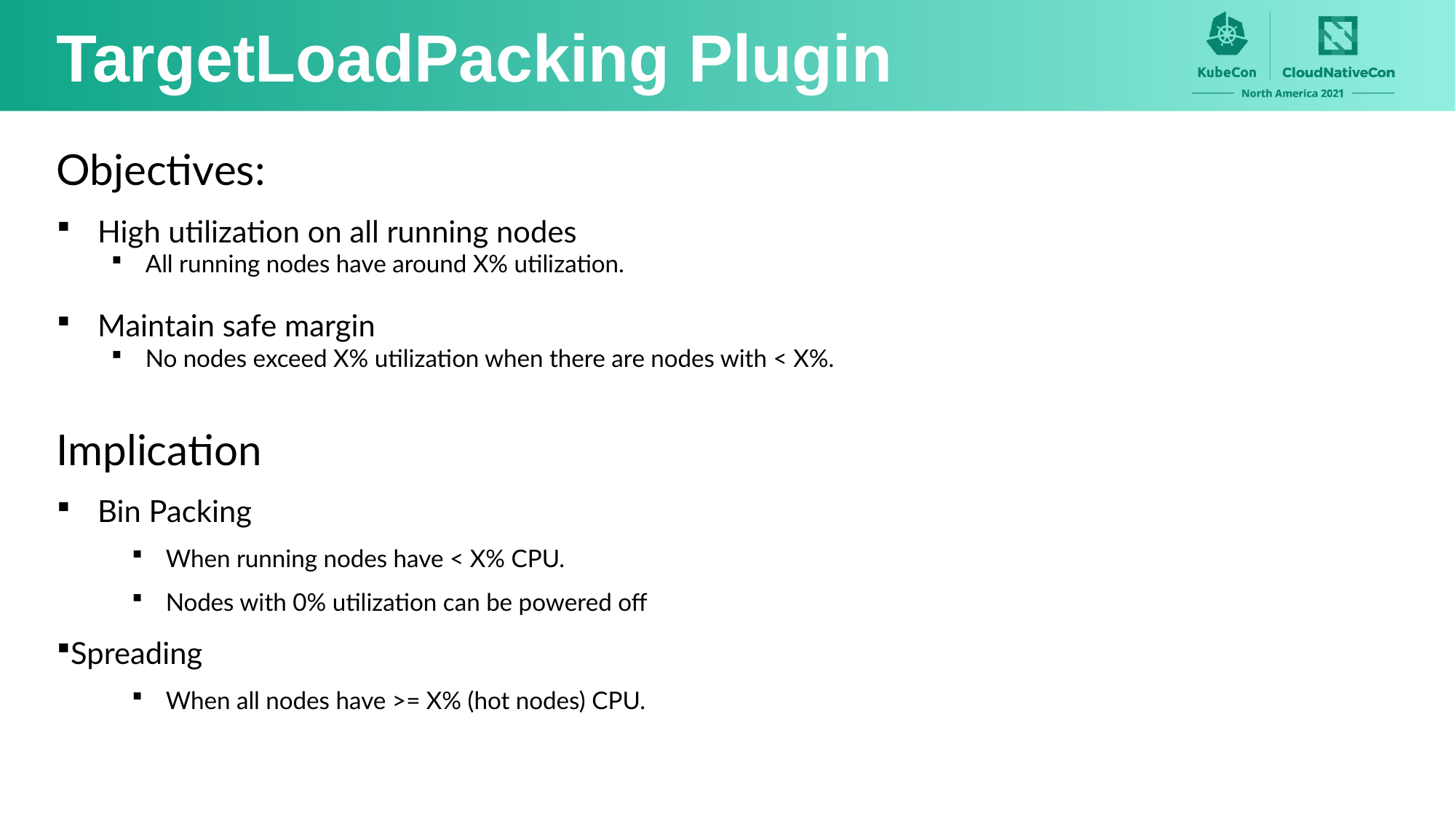

TargetLoadPacking Plugin
Objectives:
High utilization on all running nodes
All running nodes have around X% utilization.

Maintain safe margin
No nodes exceed X% utilization when there are nodes with < X%.

Implication
Bin Packing
When running nodes have < X% CPU.
Nodes with 0% utilization can be powered off
Spreading
When all nodes have >= X% (hot nodes) CPU.